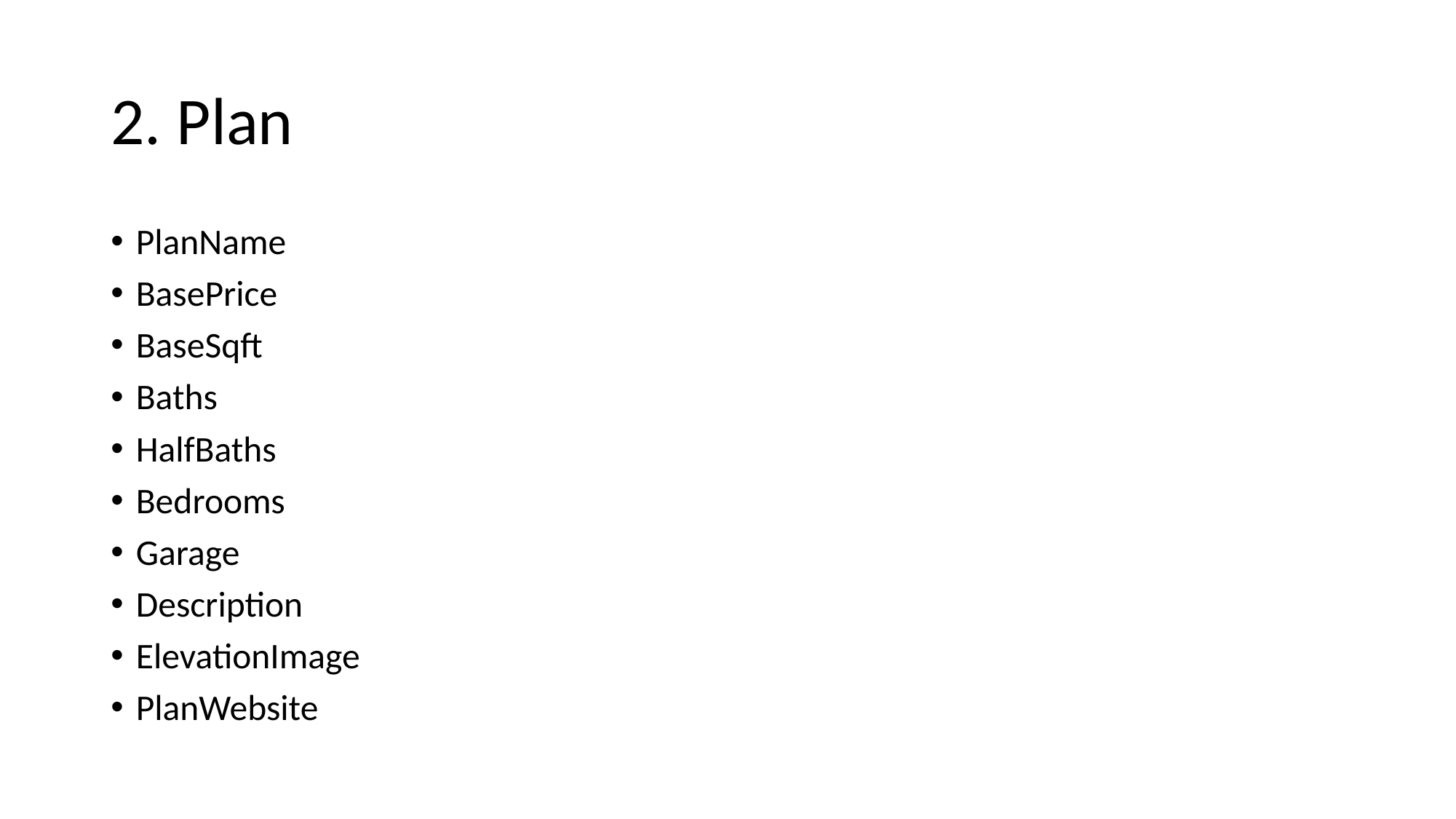

# 2. Plan
PlanName
BasePrice
BaseSqft
Baths
HalfBaths
Bedrooms
Garage
Description
ElevationImage
PlanWebsite